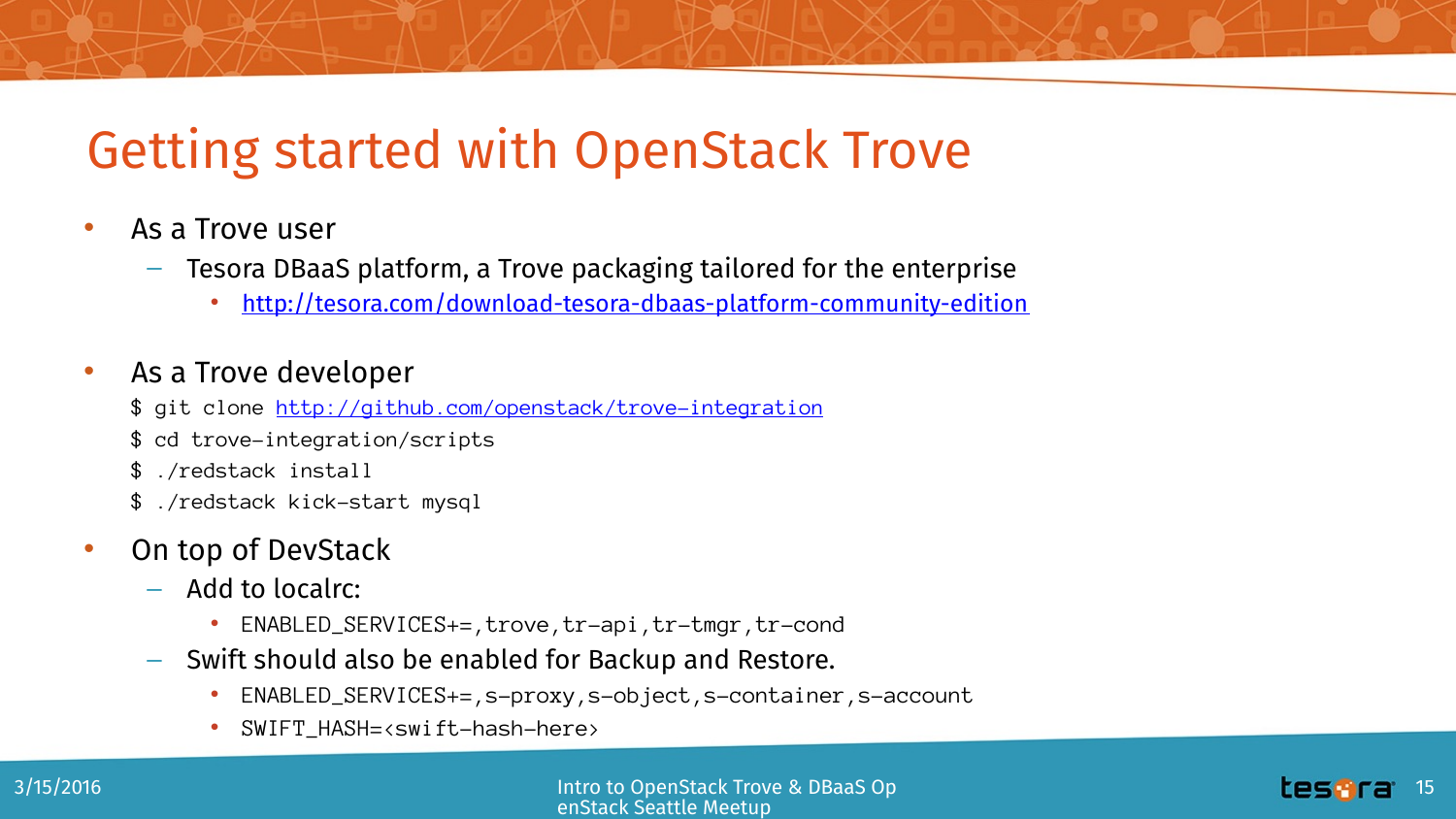

# Getting started with OpenStack Trove
As a Trove user
Tesora DBaaS platform, a Trove packaging tailored for the enterprise
http://tesora.com/download-tesora-dbaas-platform-community-edition

As a Trove developer
$ git clone http://github.com/openstack/trove-integration
$ cd trove-integration/scripts
$ ./redstack install
$ ./redstack kick-start mysql

On top of DevStack
Add to localrc:
ENABLED_SERVICES+=,trove,tr-api,tr-tmgr,tr-cond
Swift should also be enabled for Backup and Restore.
ENABLED_SERVICES+=,s-proxy,s-object,s-container,s-account
SWIFT_HASH=<swift-hash-here>
3/15/2016
Intro to OpenStack Trove & DBaaS OpenStack Seattle Meetup
15